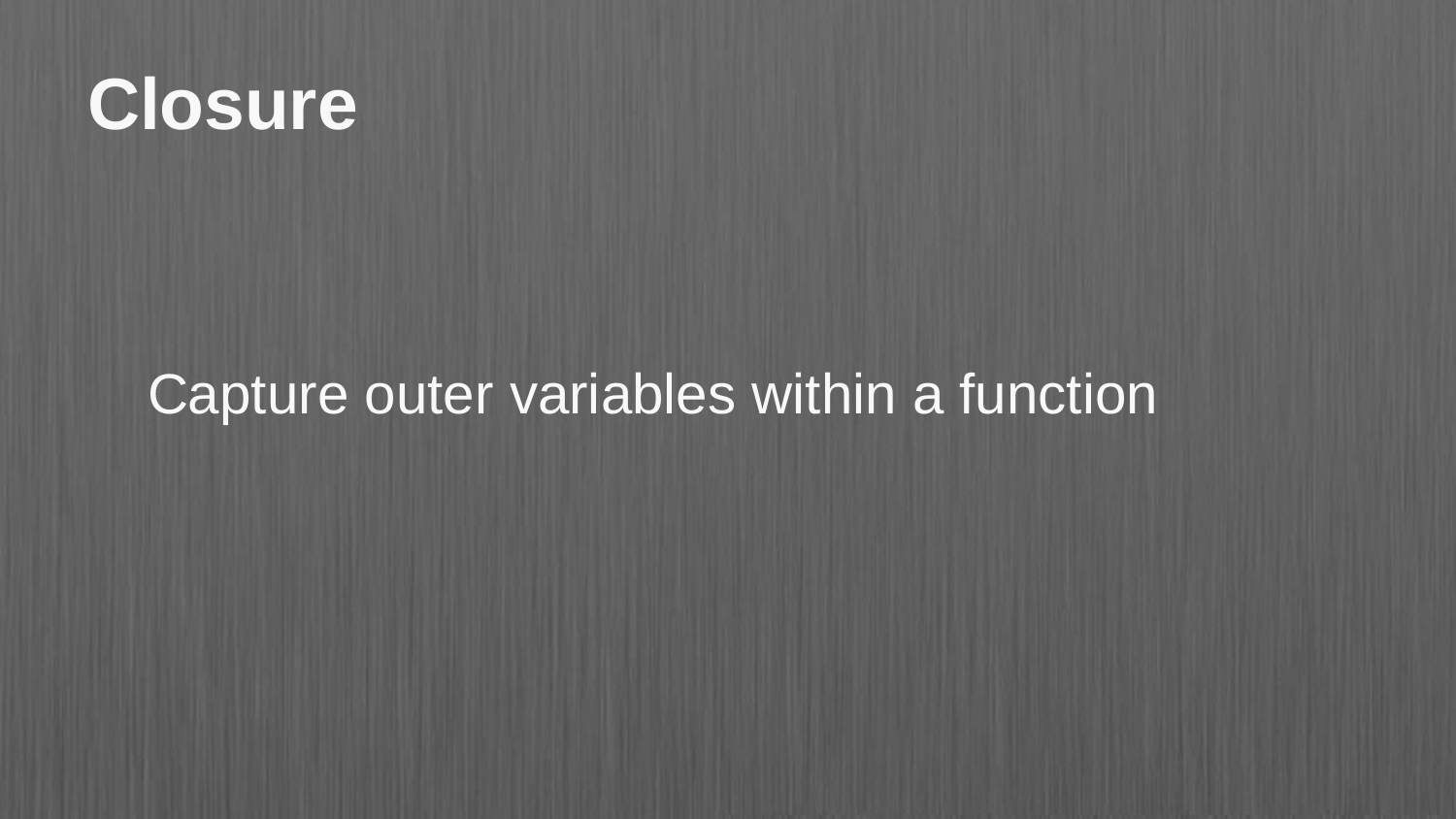

# Closure
Capture outer variables within a function